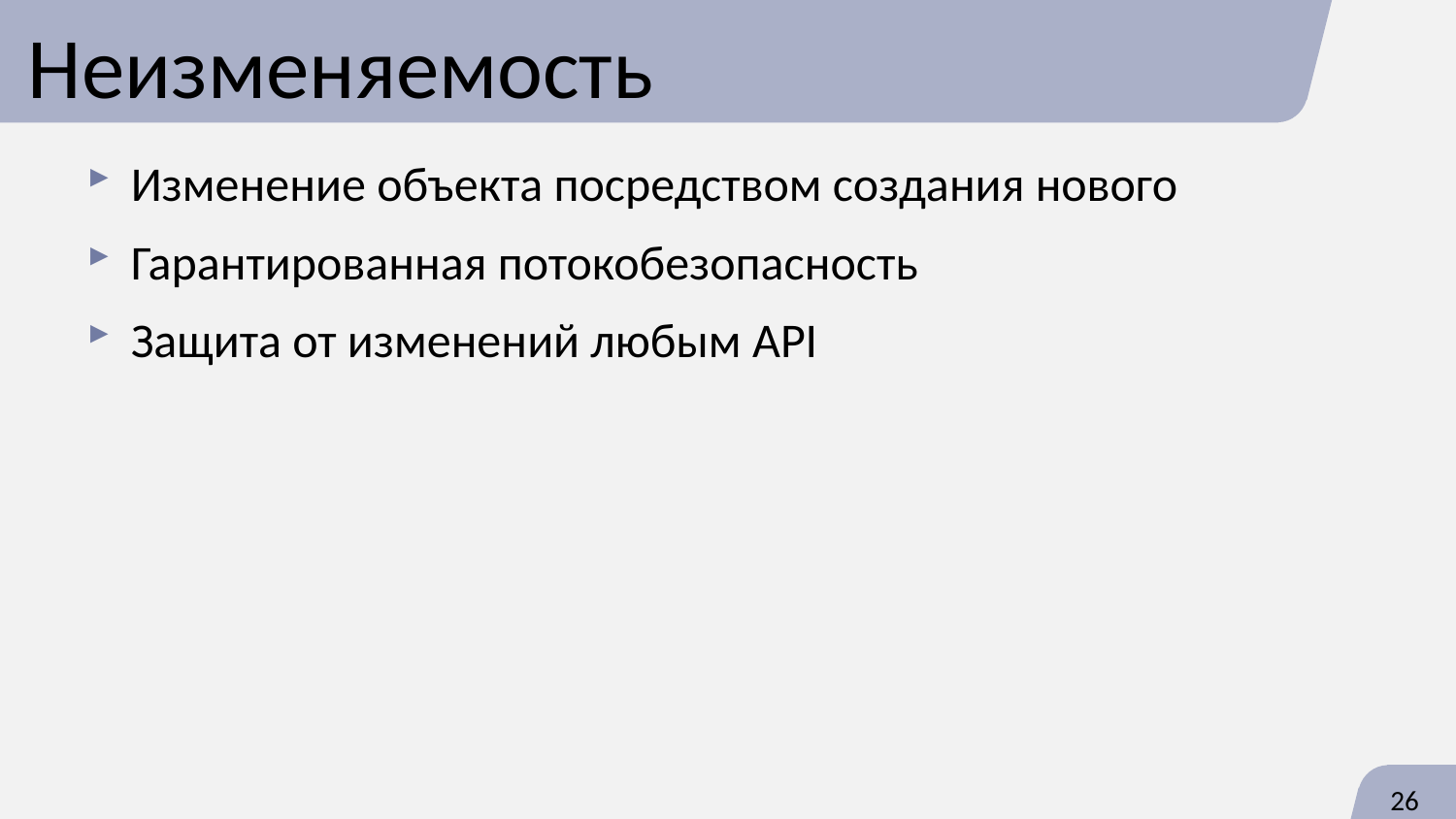

# Неизменяемость
Изменение объекта посредством создания нового
Гарантированная потокобезопасность
Защита от изменений любым API

26